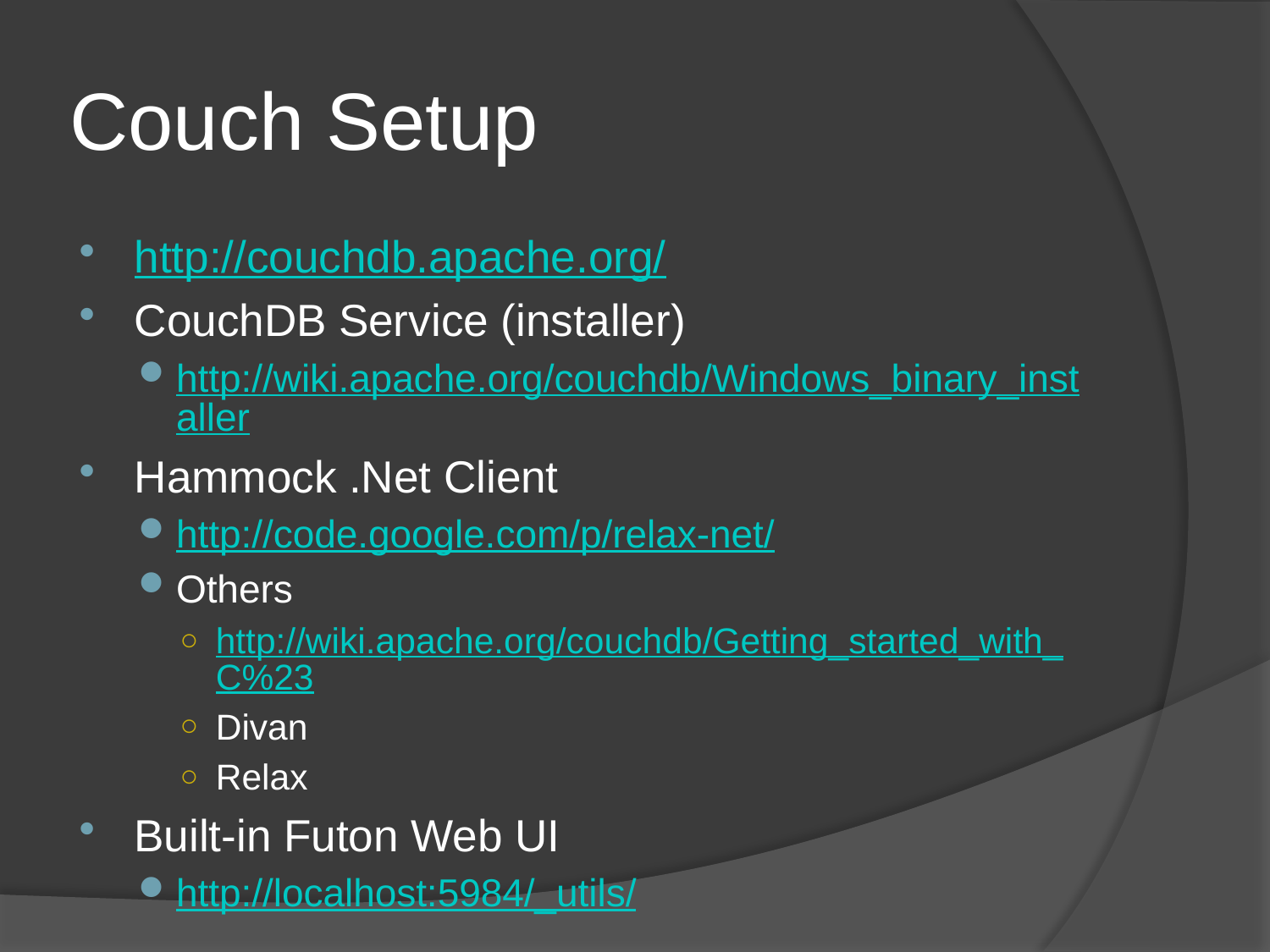

# Couch Setup
http://couchdb.apache.org/
CouchDB Service (installer)
http://wiki.apache.org/couchdb/Windows_binary_installer
Hammock .Net Client
http://code.google.com/p/relax-net/
Others
http://wiki.apache.org/couchdb/Getting_started_with_C%23
Divan
Relax
Built-in Futon Web UI
http://localhost:5984/_utils/